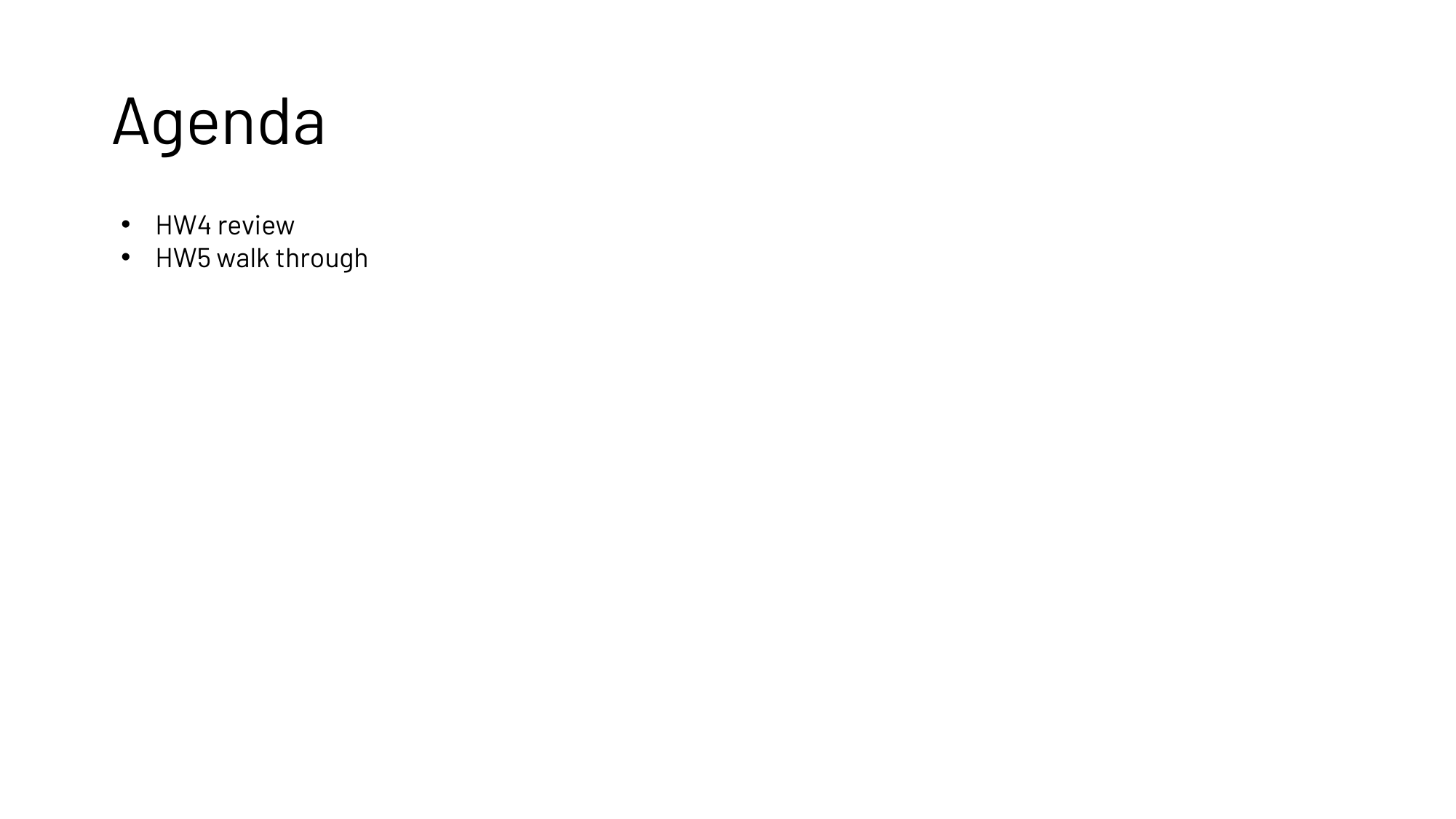

# Agenda
HW4 review
HW5 walk through